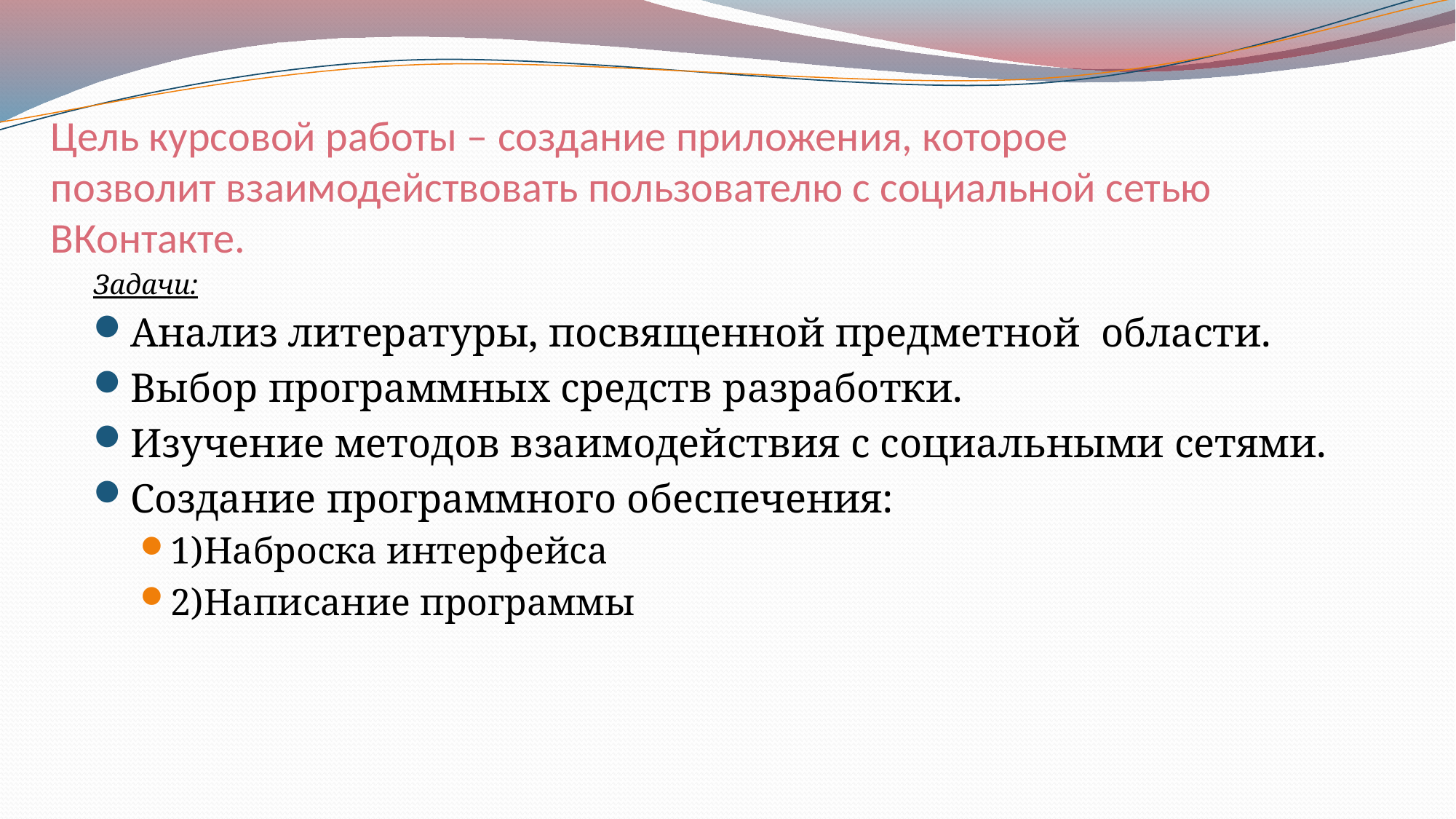

# Цель курсовой работы – создание приложения, которое позволит взаимодействовать пользователю с социальной сетью ВКонтакте.
Задачи:
Анализ литературы, посвященной предметной  области.
Выбор программных средств разработки.
Изучение методов взаимодействия с социальными сетями.
Создание программного обеспечения:
1)Наброска интерфейса
2)Написание программы